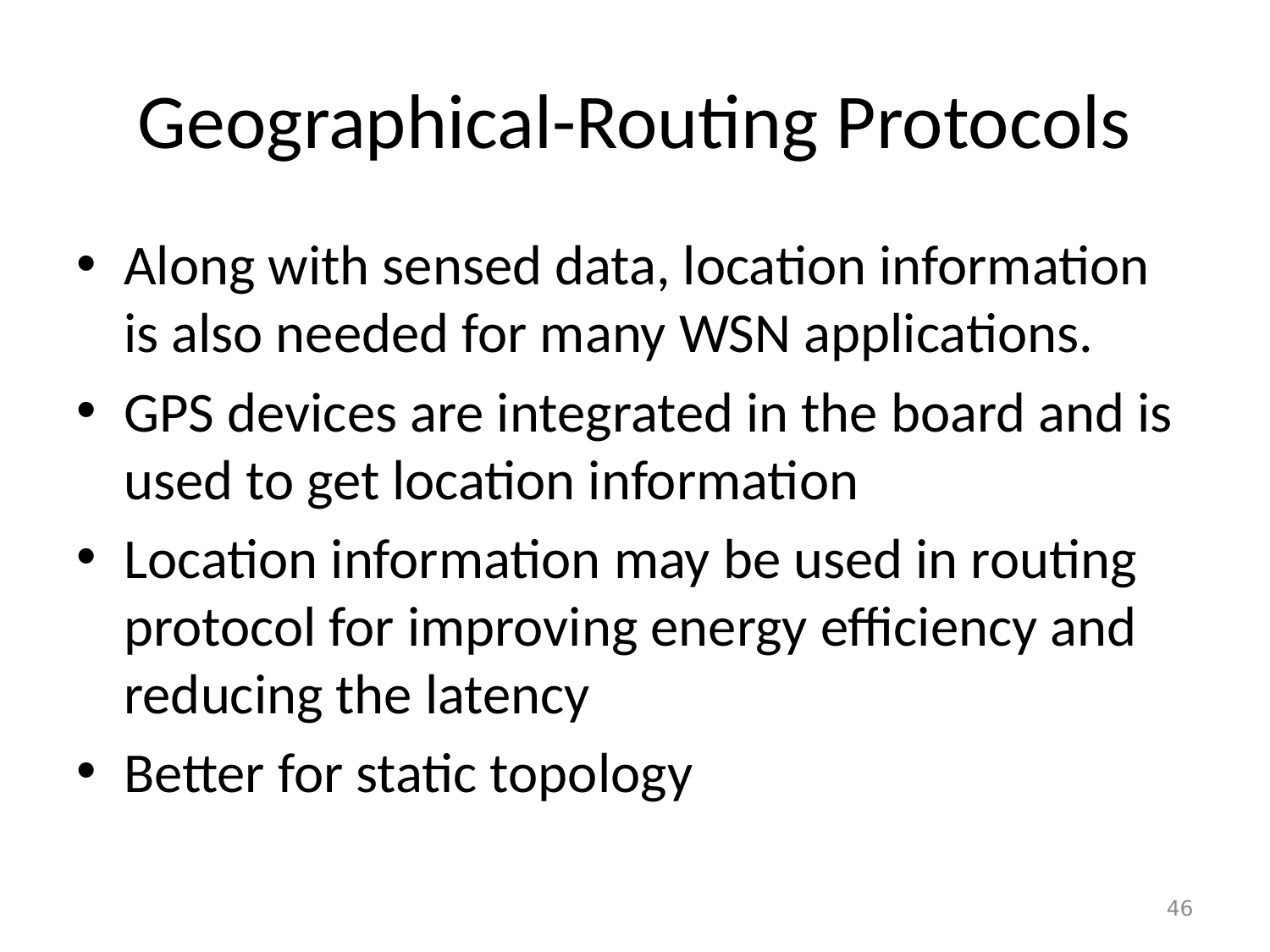

# Geographical-Routing Protocols
Along with sensed data, location information is also needed for many WSN applications.
GPS devices are integrated in the board and is used to get location information
Location information may be used in routing protocol for improving energy efficiency and reducing the latency
Better for static topology

46